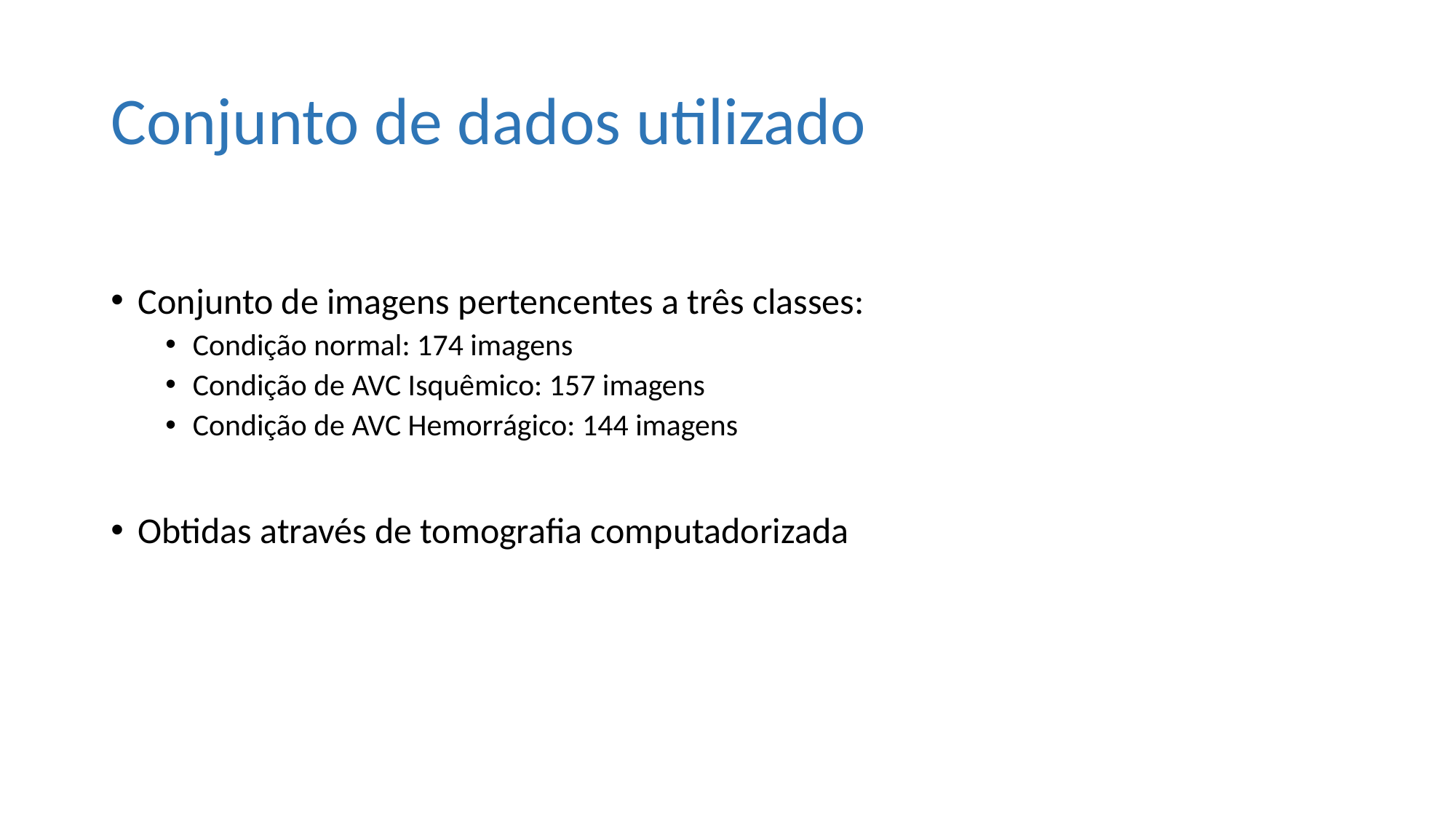

# Conjunto de dados utilizado

Conjunto de imagens pertencentes a três classes:
Condição normal: 174 imagens
Condição de AVC Isquêmico: 157 imagens
Condição de AVC Hemorrágico: 144 imagens

Obtidas através de tomografia computadorizada